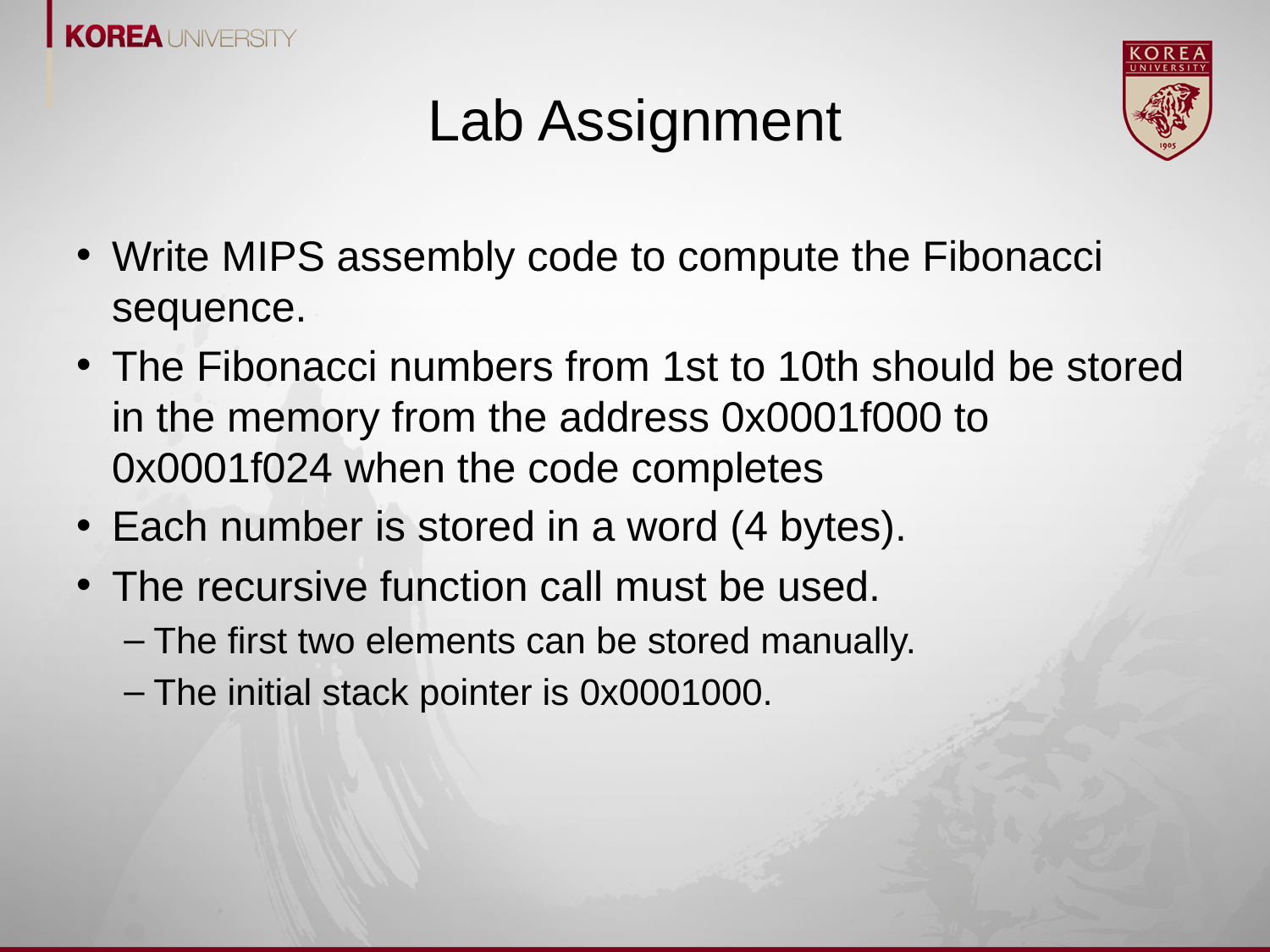

# Lab Assignment
Write MIPS assembly code to compute the Fibonacci sequence.
The Fibonacci numbers from 1st to 10th should be stored in the memory from the address 0x0001f000 to 0x0001f024 when the code completes
Each number is stored in a word (4 bytes).
The recursive function call must be used.
The first two elements can be stored manually.
The initial stack pointer is 0x0001000.